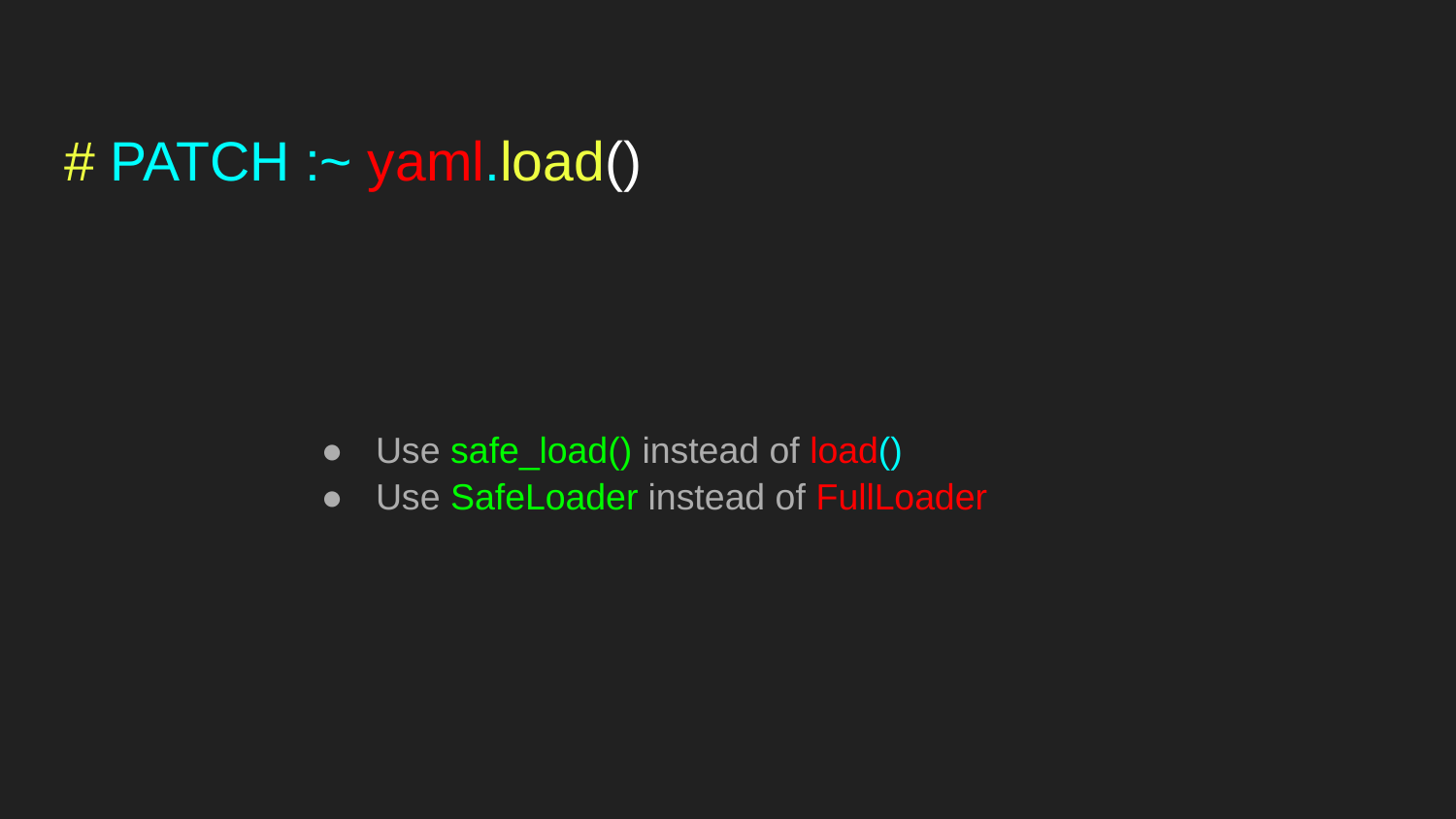

# # PATCH :~ yaml.load()
Use safe_load() instead of load()
Use SafeLoader instead of FullLoader